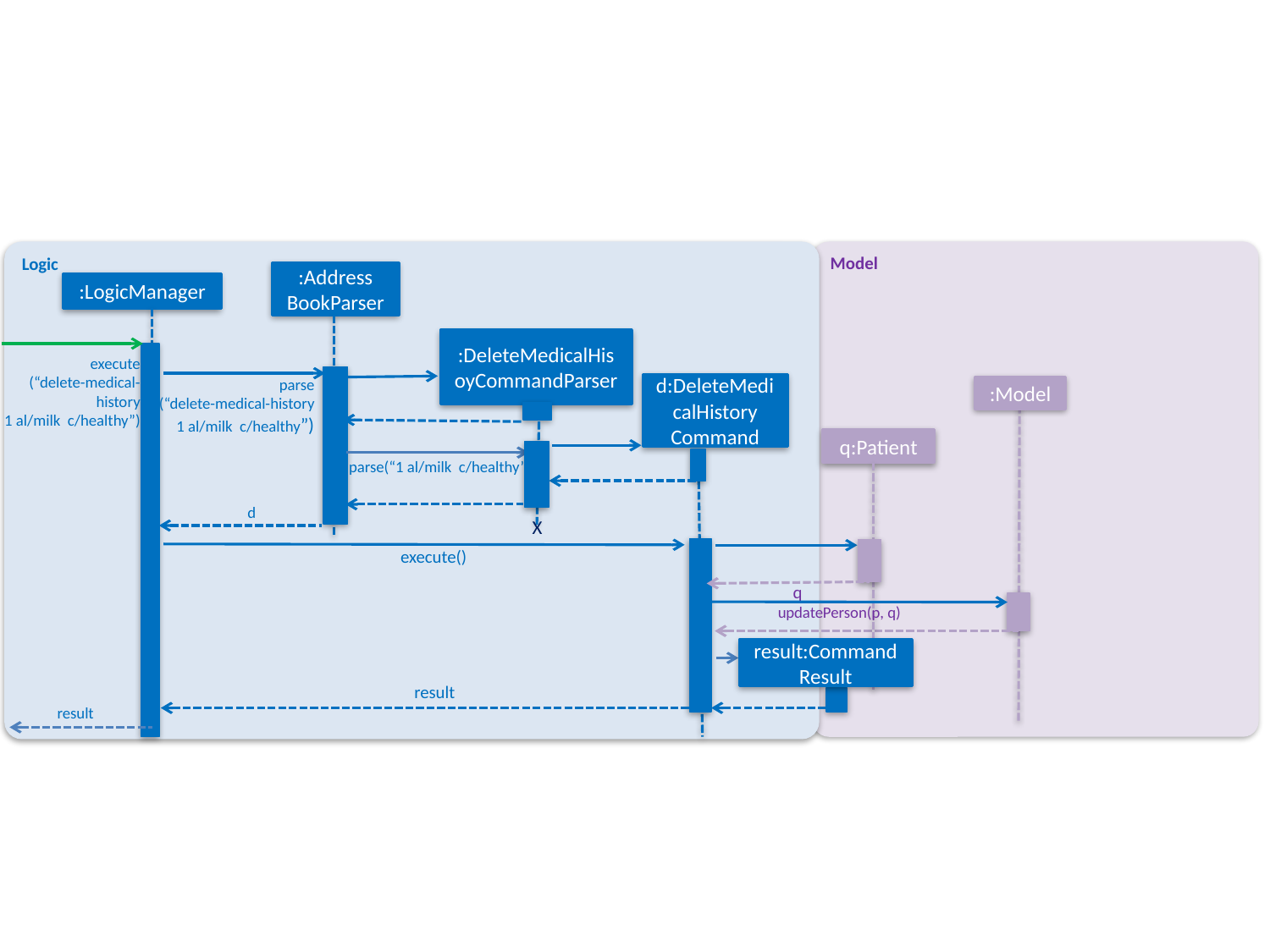

Model
Logic
:Address
BookParser
:LogicManager
:DeleteMedicalHisoyCommandParser

execute
(“delete-medical-history
1 al/milk  c/healthy”)

parse
(“delete-medical-history
1 al/milk  c/healthy”)
d:DeleteMedicalHistory
Command
:Model

q:Patient

parse(“1 al/milk  c/healthy”)
d
X

execute()
q

updatePerson(p, q)
result:Command Result
result

result